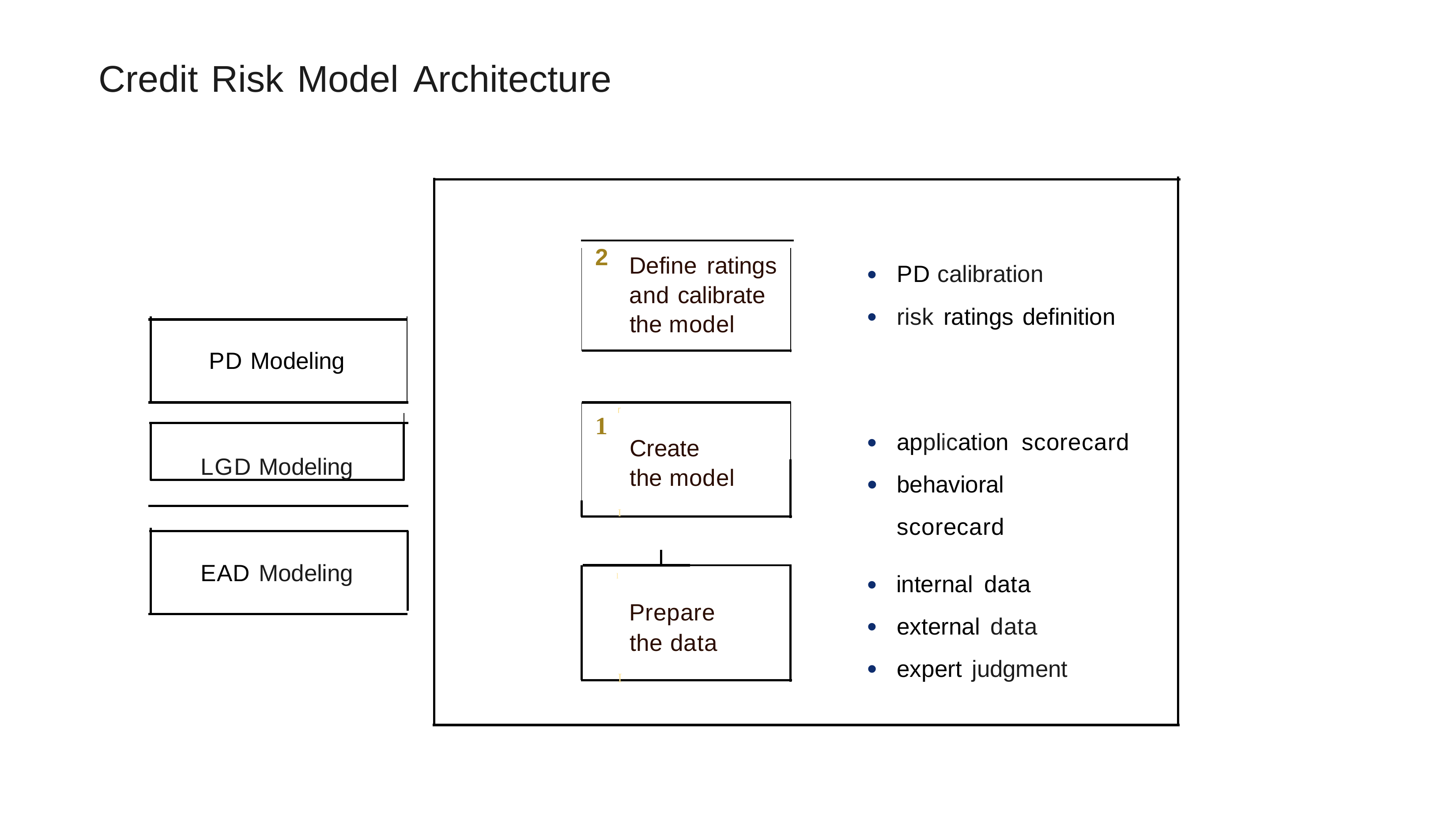

Credit Risk Model Architecture

2
PD calibration
risk ratings definition
•
•
Define ratings and calibrate
the model

PD Modeling

r

1
application  scorecard behavioral	scorecard

•
•

LGD Modeling
Create the model

I

internal data external data expert judgment
EAD Modeling
•
•
•
l
Prepare the data

I